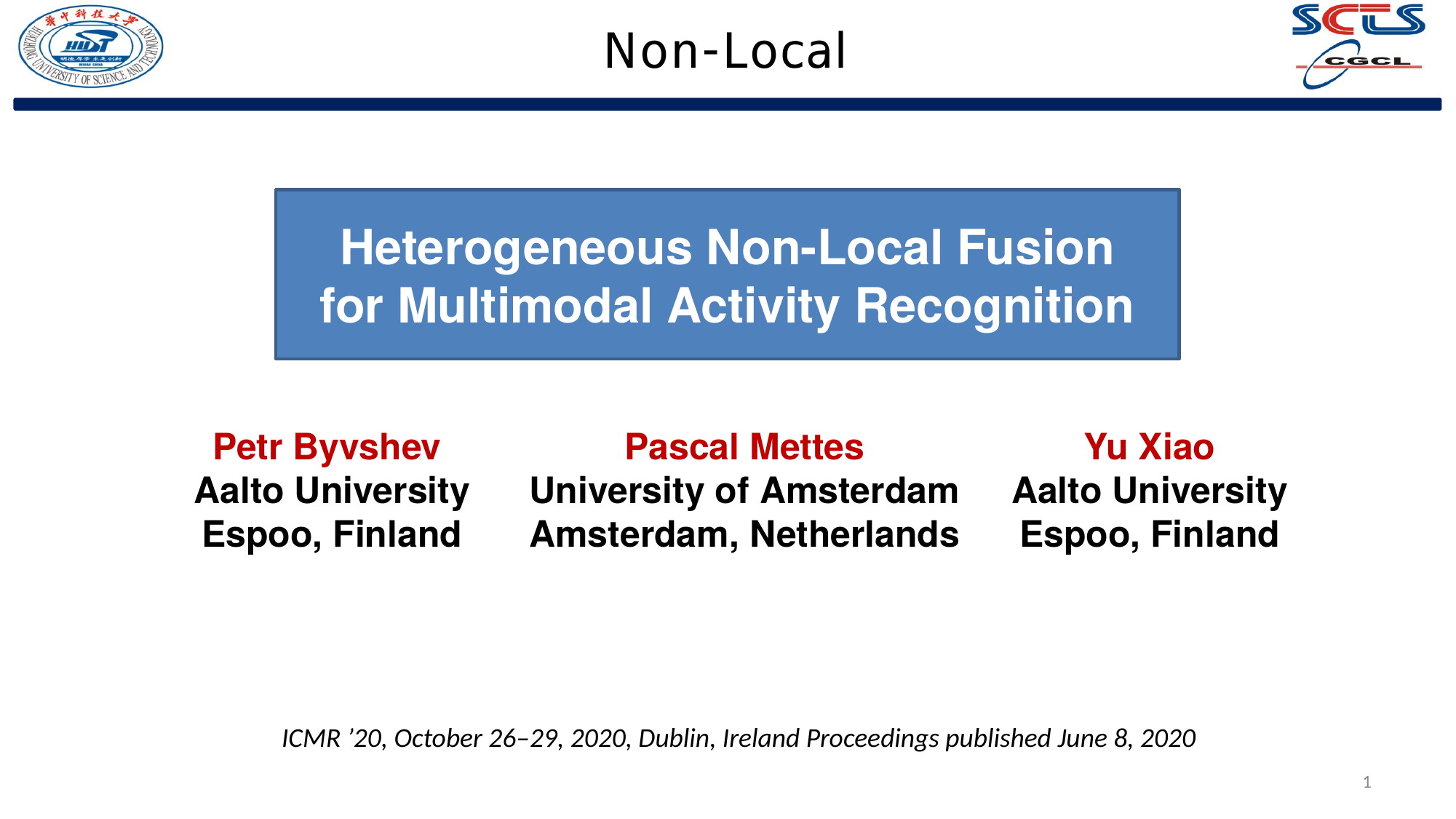

# Non-Local
Heterogeneous Non-Local Fusion
for Multimodal Activity Recognition
Petr Byvshev
Aalto University
Espoo, Finland
Pascal Mettes
University of Amsterdam
Amsterdam, Netherlands
Yu Xiao
Aalto University
Espoo, Finland
ICMR ’20, October 26–29, 2020, Dublin, Ireland Proceedings published June 8, 2020
1